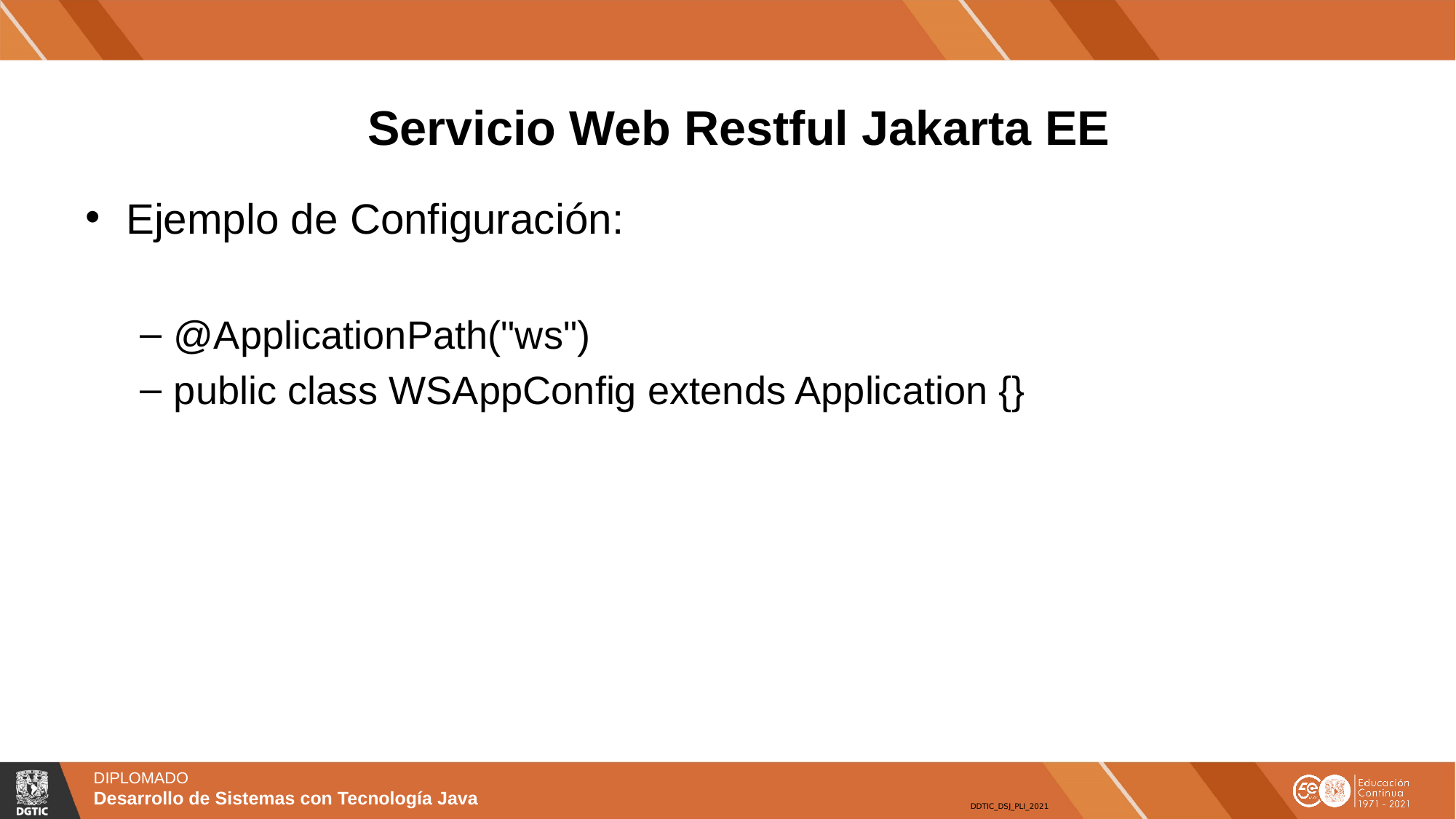

# Servicio Web Restful Jakarta EE
Ejemplo de Configuración:

@ApplicationPath("ws")
public class WSAppConfig extends Application {}